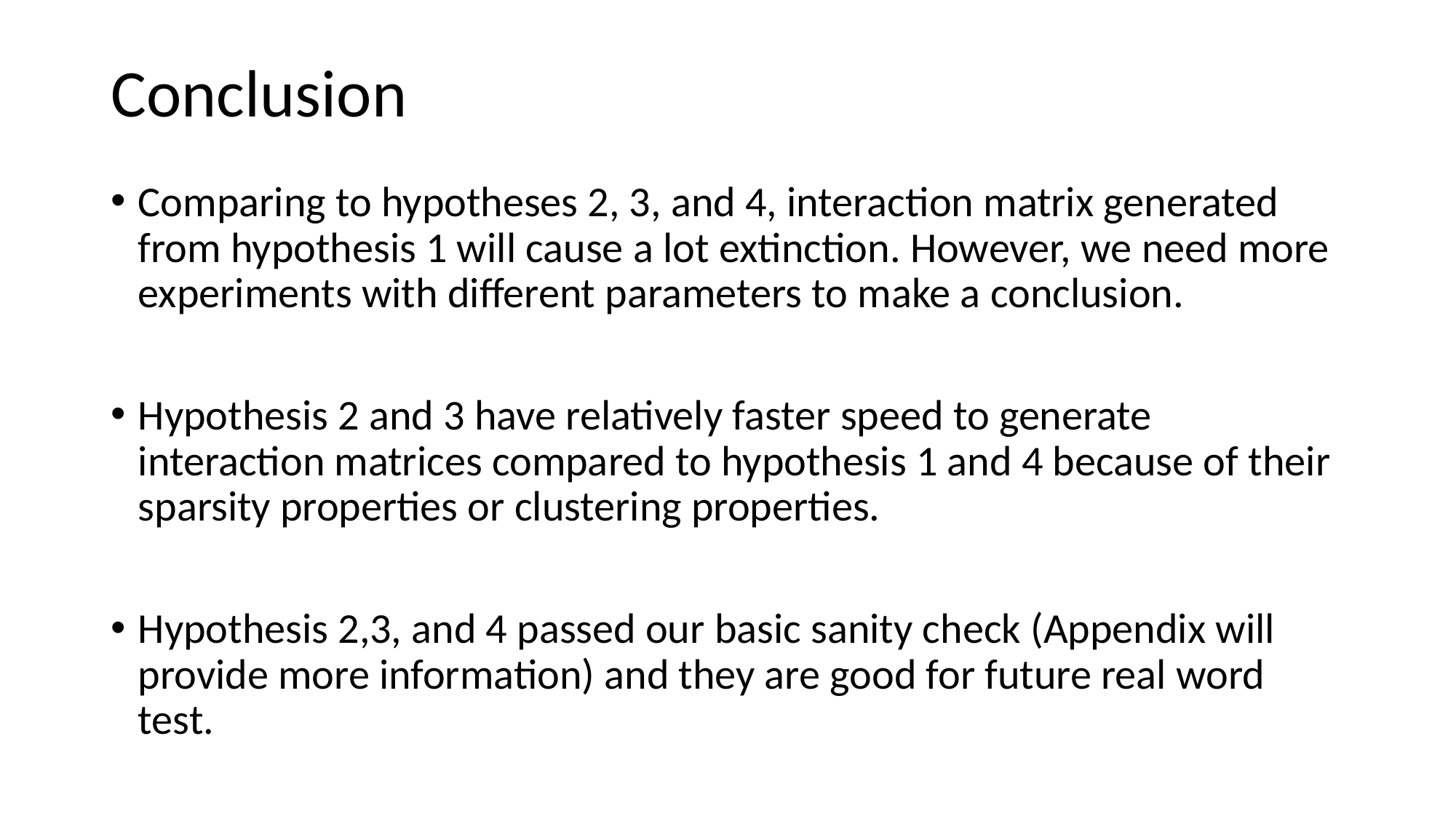

# Conclusion
Comparing to hypotheses 2, 3, and 4, interaction matrix generated from hypothesis 1 will cause a lot extinction. However, we need more experiments with different parameters to make a conclusion.

Hypothesis 2 and 3 have relatively faster speed to generate interaction matrices compared to hypothesis 1 and 4 because of their sparsity properties or clustering properties.

Hypothesis 2,3, and 4 passed our basic sanity check (Appendix will provide more information) and they are good for future real word test.